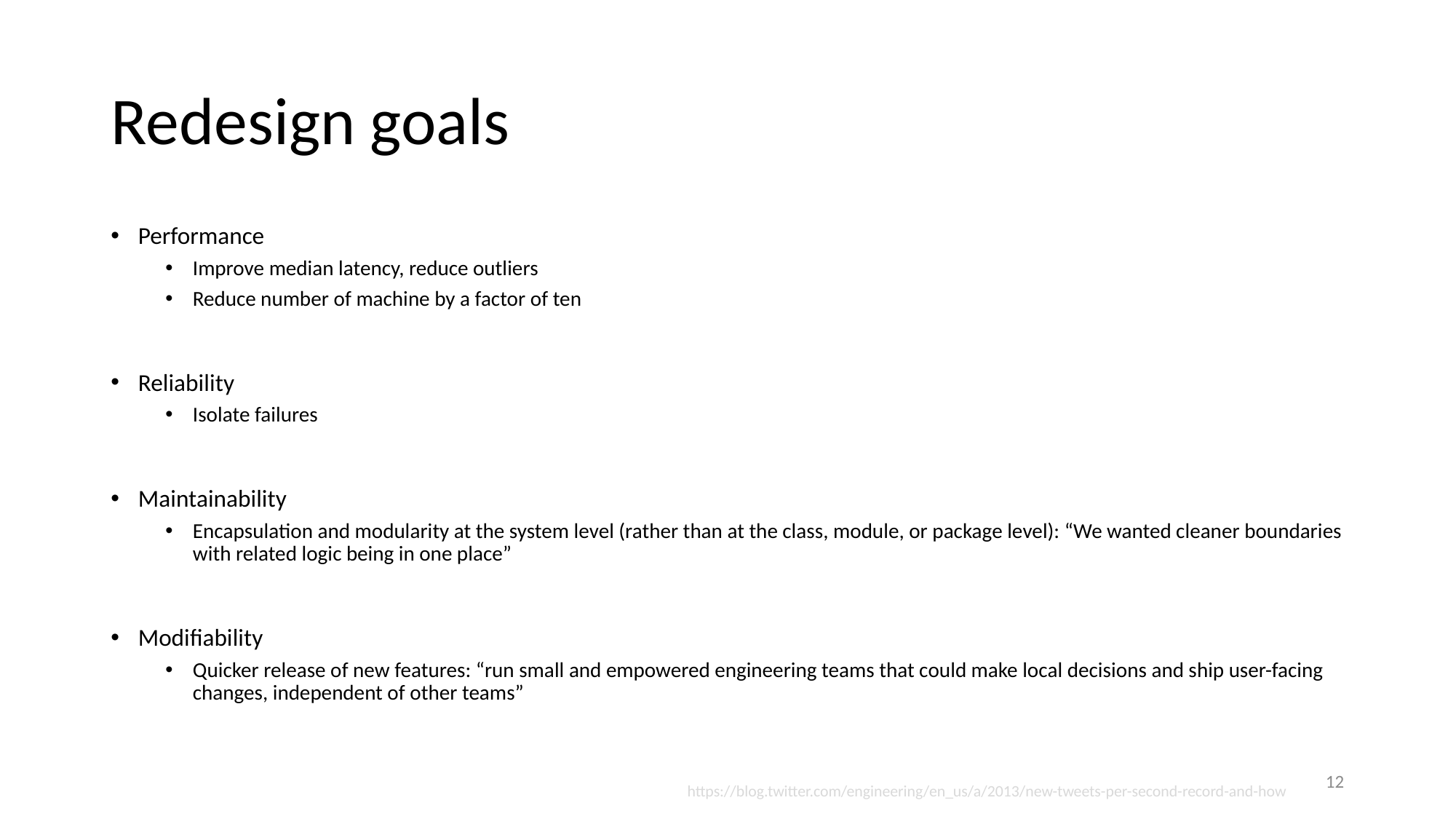

# Redesign goals
Performance
Improve median latency, reduce outliers
Reduce number of machine by a factor of ten

Reliability
Isolate failures

Maintainability
Encapsulation and modularity at the system level (rather than at the class, module, or package level): “We wanted cleaner boundaries with related logic being in one place”

Modifiability
Quicker release of new features: “run small and empowered engineering teams that could make local decisions and ship user-facing changes, independent of other teams”

12
https://blog.twitter.com/engineering/en_us/a/2013/new-tweets-per-second-record-and-how